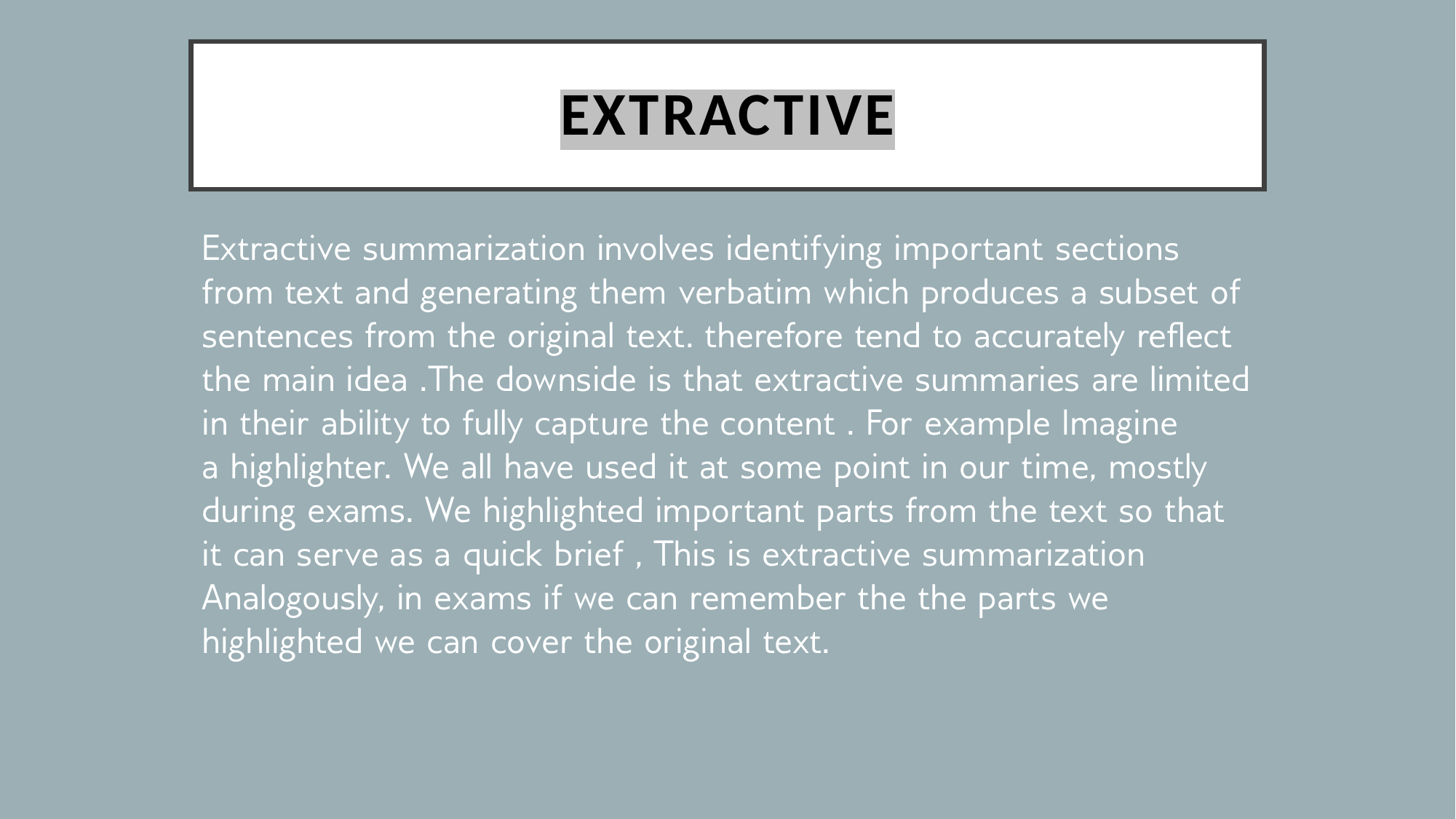

# extractive
Extractive summarization involves identifying important sections from text and generating them verbatim which produces a subset of sentences from the original text. therefore tend to accurately reflect the main idea .The downside is that extractive summaries are limited in their ability to fully capture the content . For example Imagine a highlighter. We all have used it at some point in our time, mostly during exams. We highlighted important parts from the text so that it can serve as a quick brief , This is extractive summarization Analogously, in exams if we can remember the the parts we highlighted we can cover the original text.